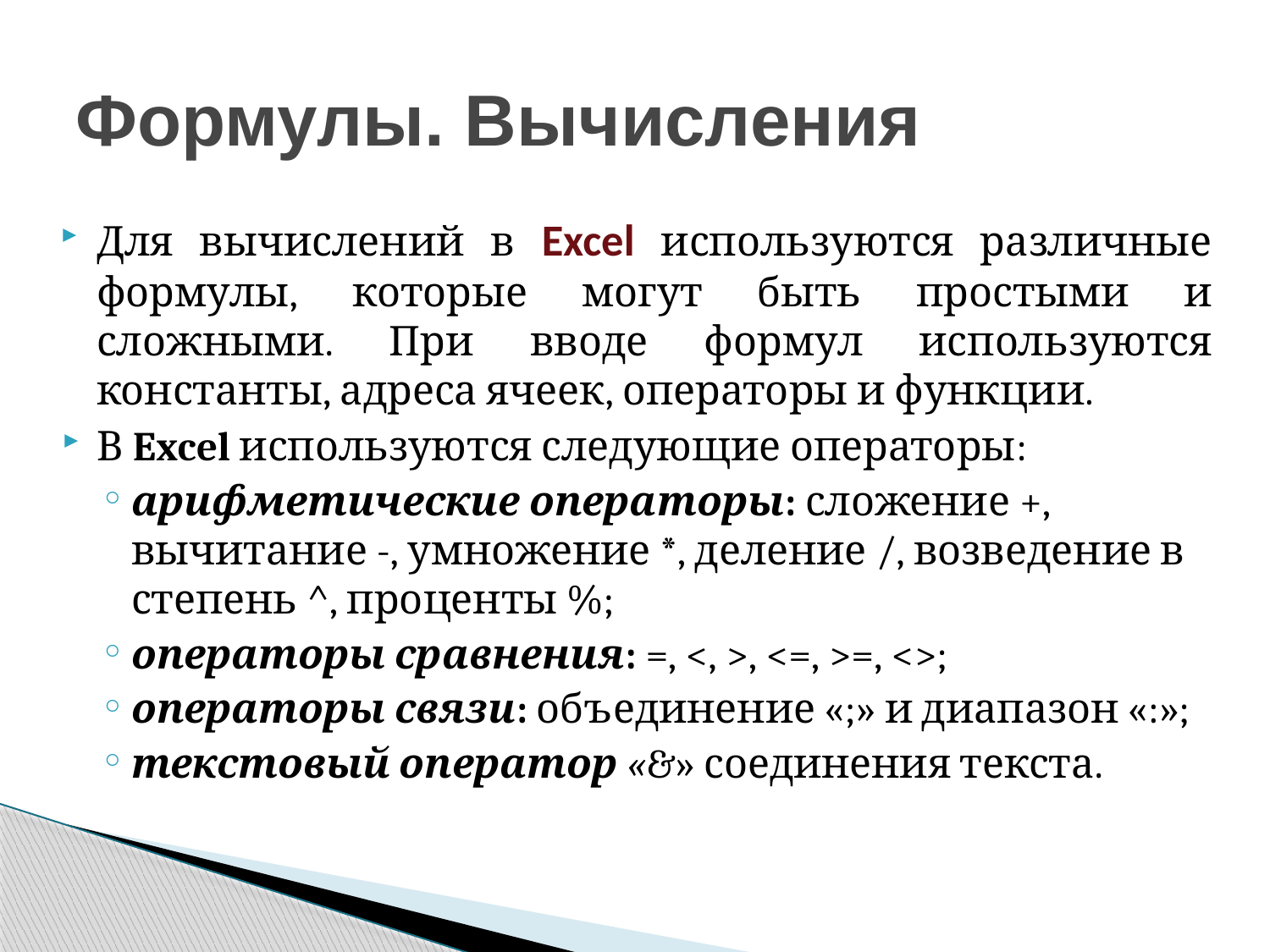

# Формулы. Вычисления
Для вычислений в Excel используются различные формулы, которые могут быть простыми и сложными. При вводе формул используются константы, адреса ячеек, операторы и функции.
В Excel используются следующие операторы:
арифметические операторы: сложение +, вычитание -, умножение *, деление /, возведение в степень ^, проценты %;
операторы сравнения: =, <, >, <=, >=, <>;
операторы связи: объединение «;» и диапазон «:»;
текстовый оператор «&» соединения текста.